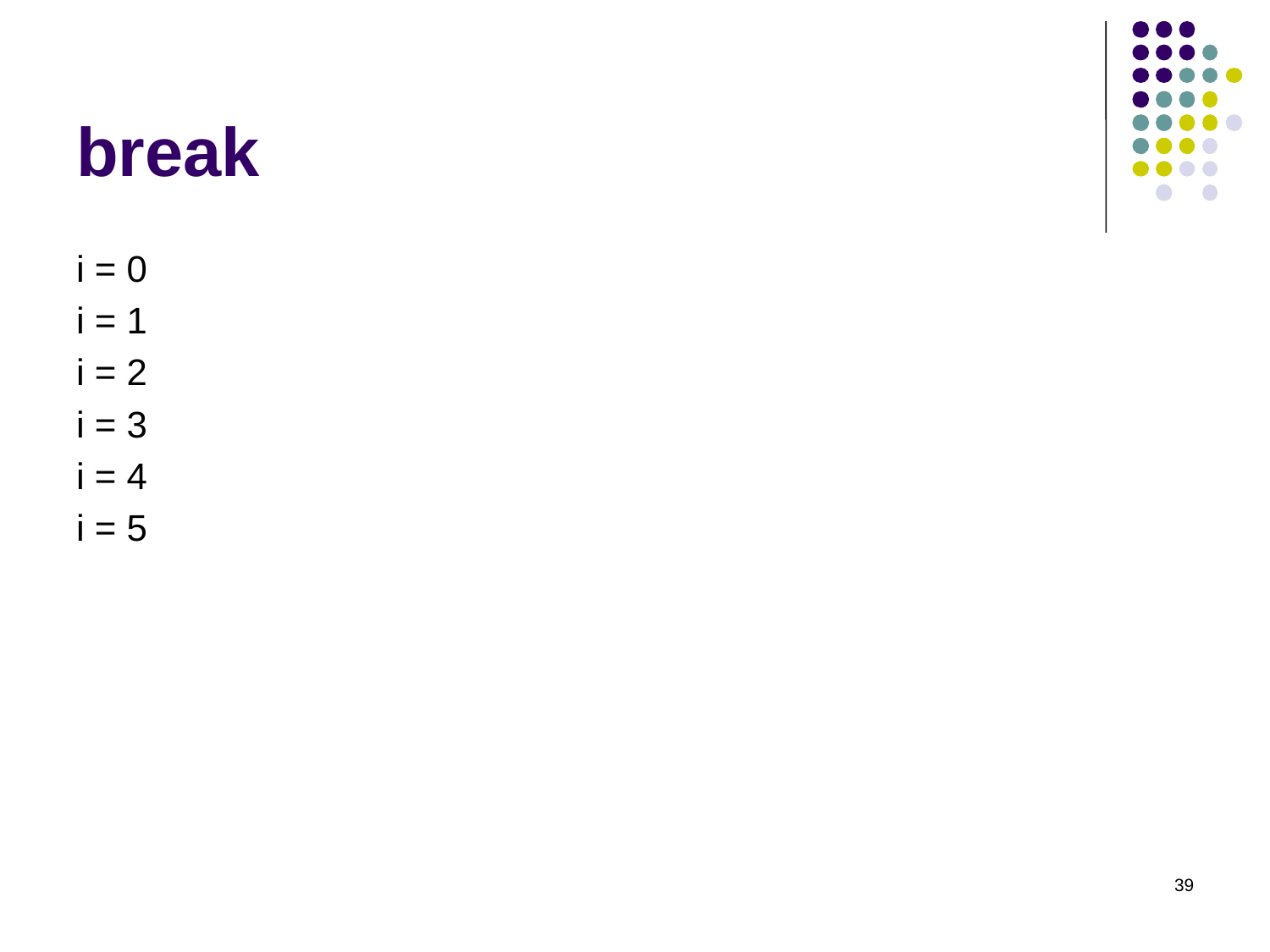

# break
i = 0
i = 1
i = 2
i = 3
i = 4
i = 5

39